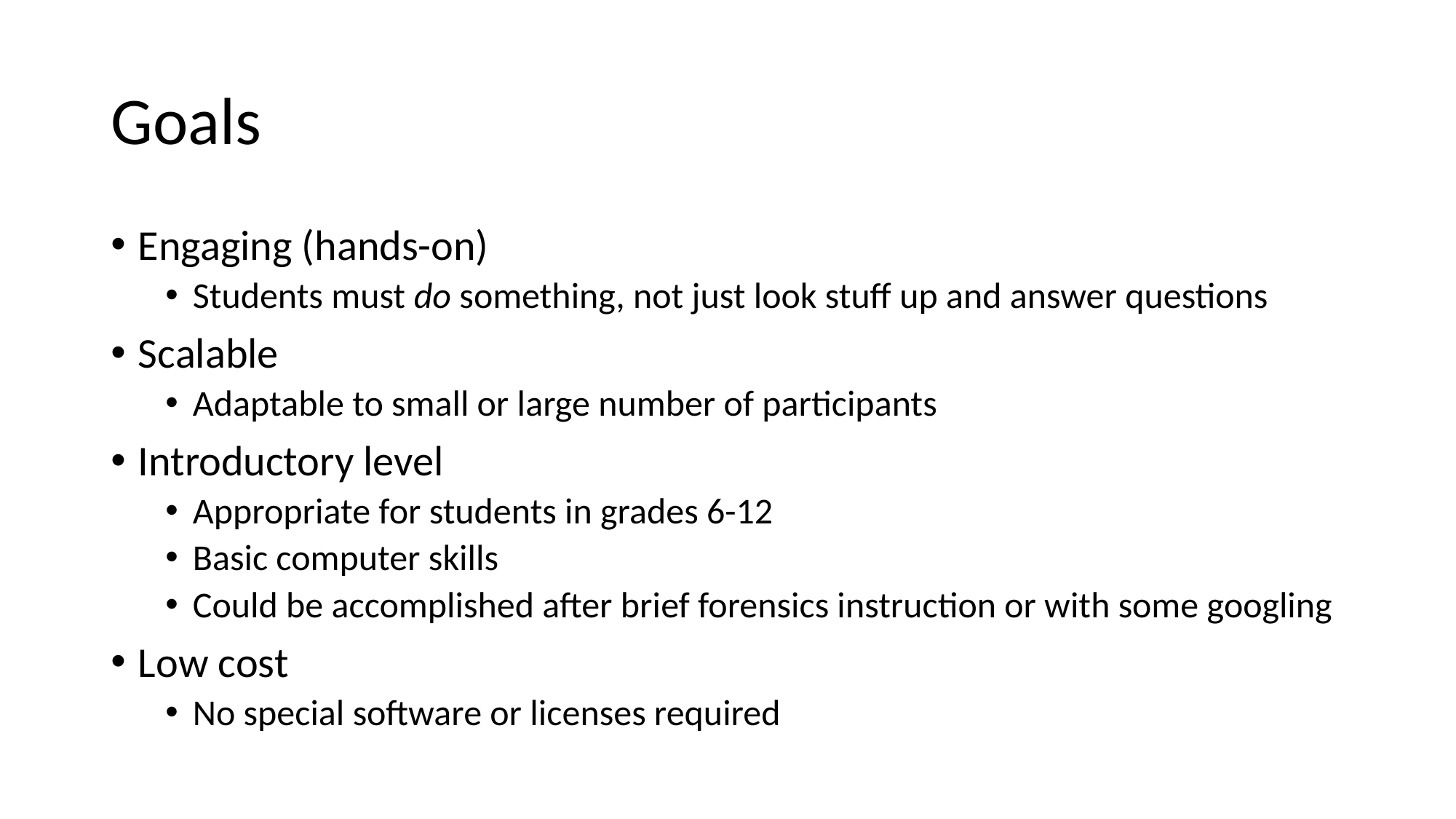

# Goals
Engaging (hands-on)
Students must do something, not just look stuff up and answer questions
Scalable
Adaptable to small or large number of participants
Introductory level
Appropriate for students in grades 6-12
Basic computer skills
Could be accomplished after brief forensics instruction or with some googling
Low cost
No special software or licenses required